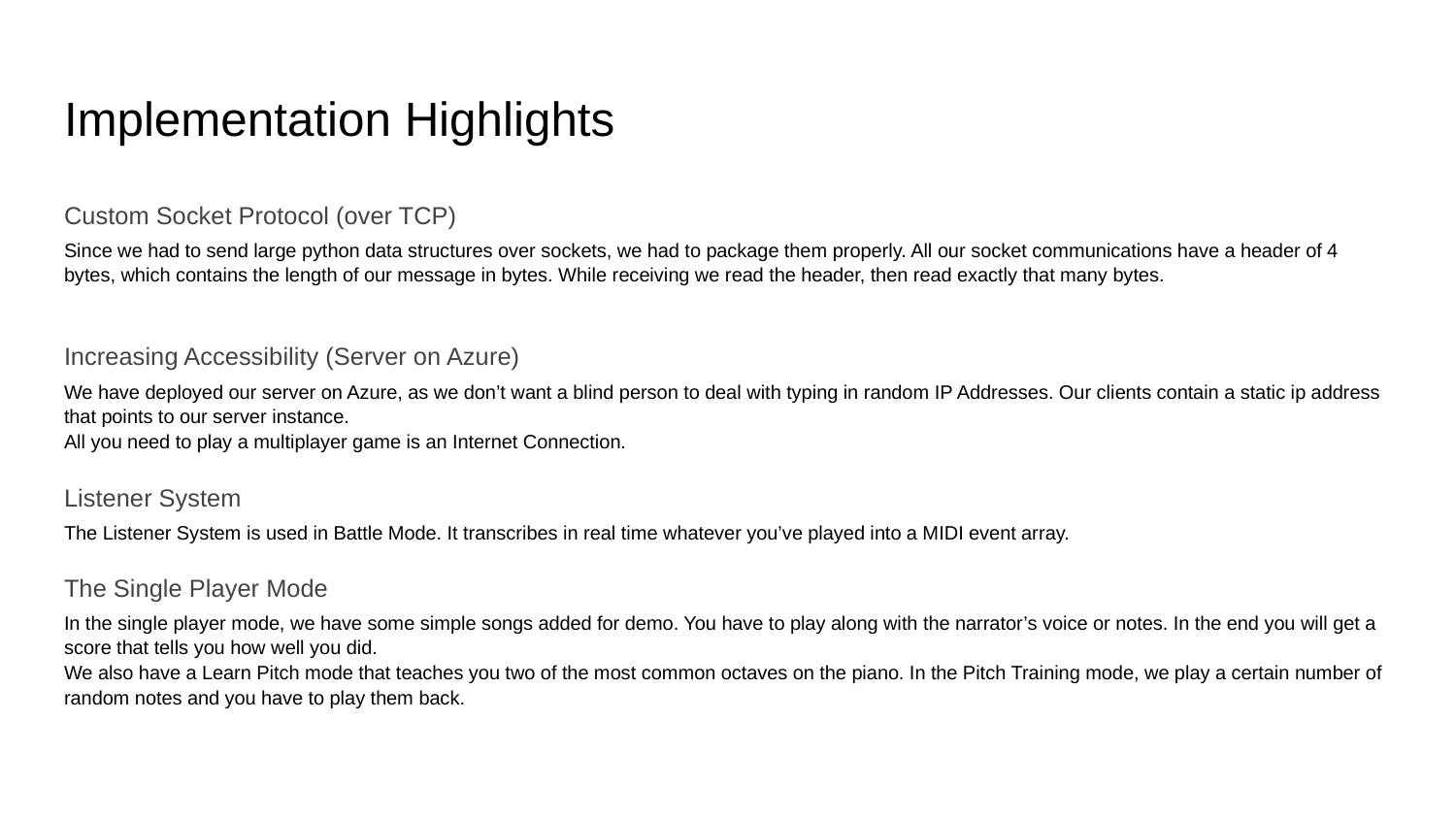

# Implementation Highlights

Custom Socket Protocol (over TCP)
Since we had to send large python data structures over sockets, we had to package them properly. All our socket communications have a header of 4 bytes, which contains the length of our message in bytes. While receiving we read the header, then read exactly that many bytes.

Increasing Accessibility (Server on Azure)
We have deployed our server on Azure, as we don’t want a blind person to deal with typing in random IP Addresses. Our clients contain a static ip address that points to our server instance.
All you need to play a multiplayer game is an Internet Connection.
Listener System
The Listener System is used in Battle Mode. It transcribes in real time whatever you’ve played into a MIDI event array.
The Single Player Mode
In the single player mode, we have some simple songs added for demo. You have to play along with the narrator’s voice or notes. In the end you will get a score that tells you how well you did.
We also have a Learn Pitch mode that teaches you two of the most common octaves on the piano. In the Pitch Training mode, we play a certain number of random notes and you have to play them back.